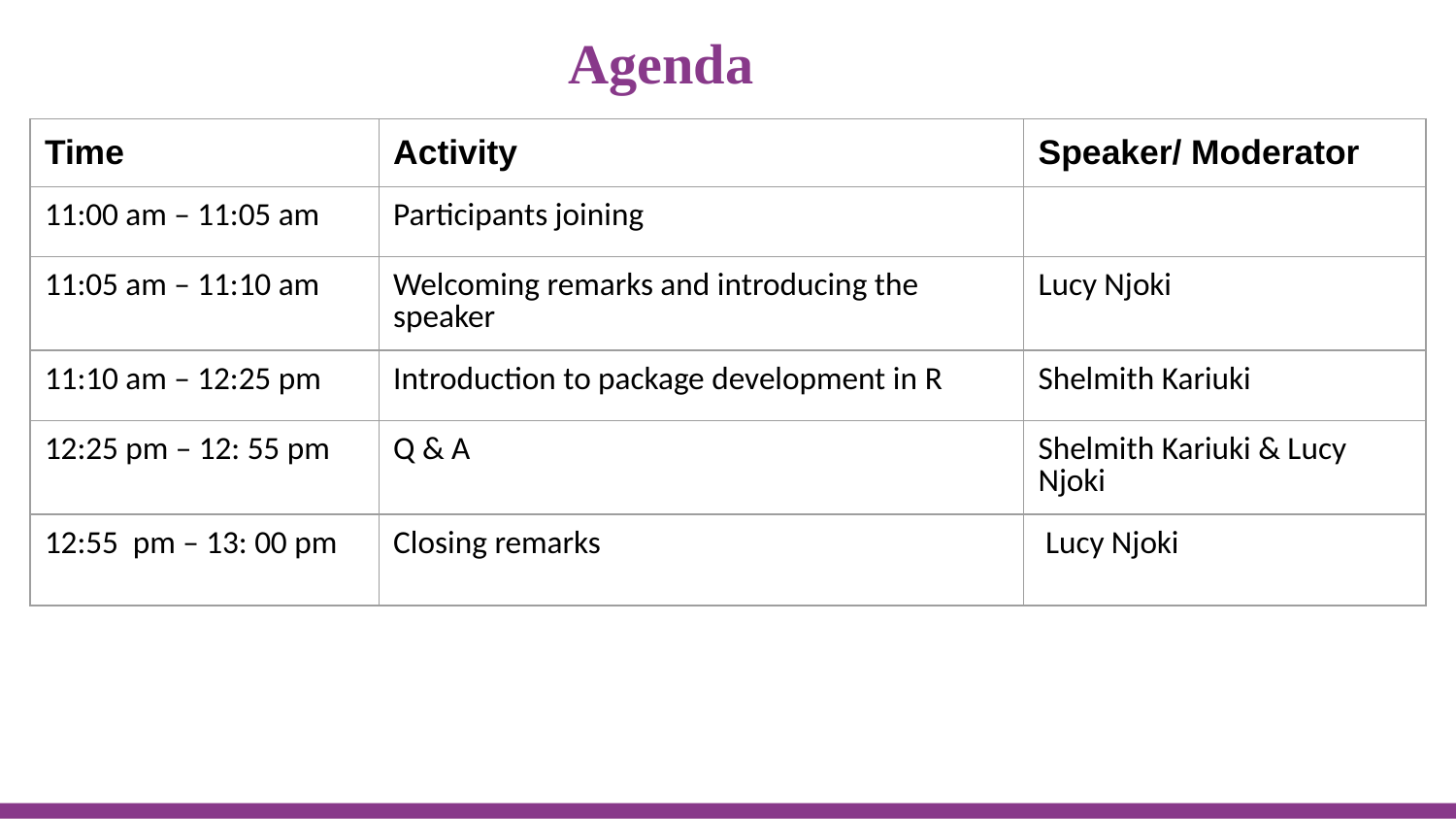

Agenda
| Time | Activity | Speaker/ Moderator |
| --- | --- | --- |
| 11:00 am – 11:05 am | Participants joining |  |
| 11:05 am – 11:10 am | Welcoming remarks and introducing the speaker | Lucy Njoki |
| 11:10 am – 12:25 pm | Introduction to package development in R | Shelmith Kariuki |
| 12:25 pm – 12: 55 pm | Q & A | Shelmith Kariuki & Lucy Njoki |
| 12:55 pm – 13: 00 pm | Closing remarks | Lucy Njoki |